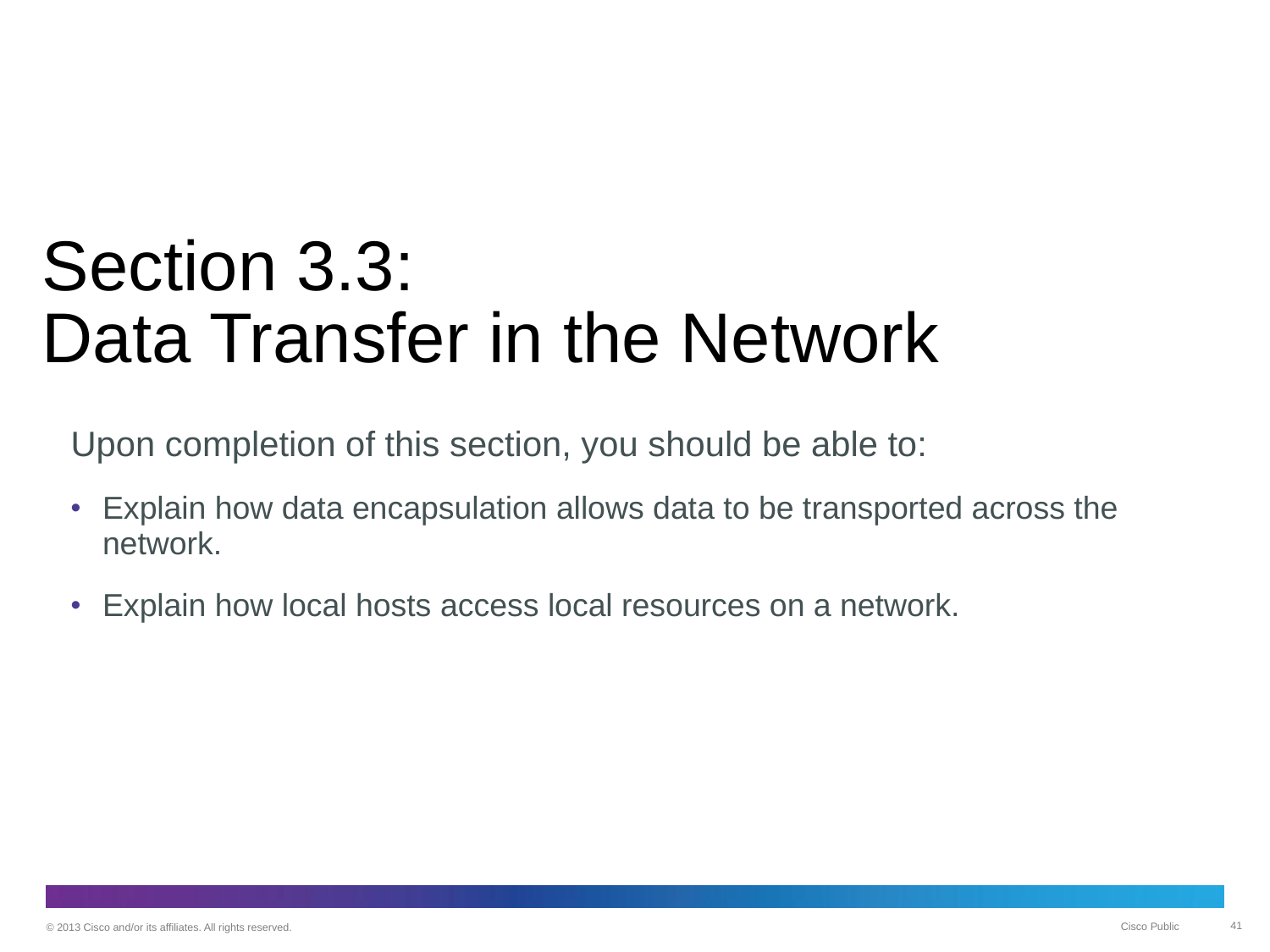

# Section 3.3: Data Transfer in the Network
Upon completion of this section, you should be able to:
Explain how data encapsulation allows data to be transported across the network.
Explain how local hosts access local resources on a network.